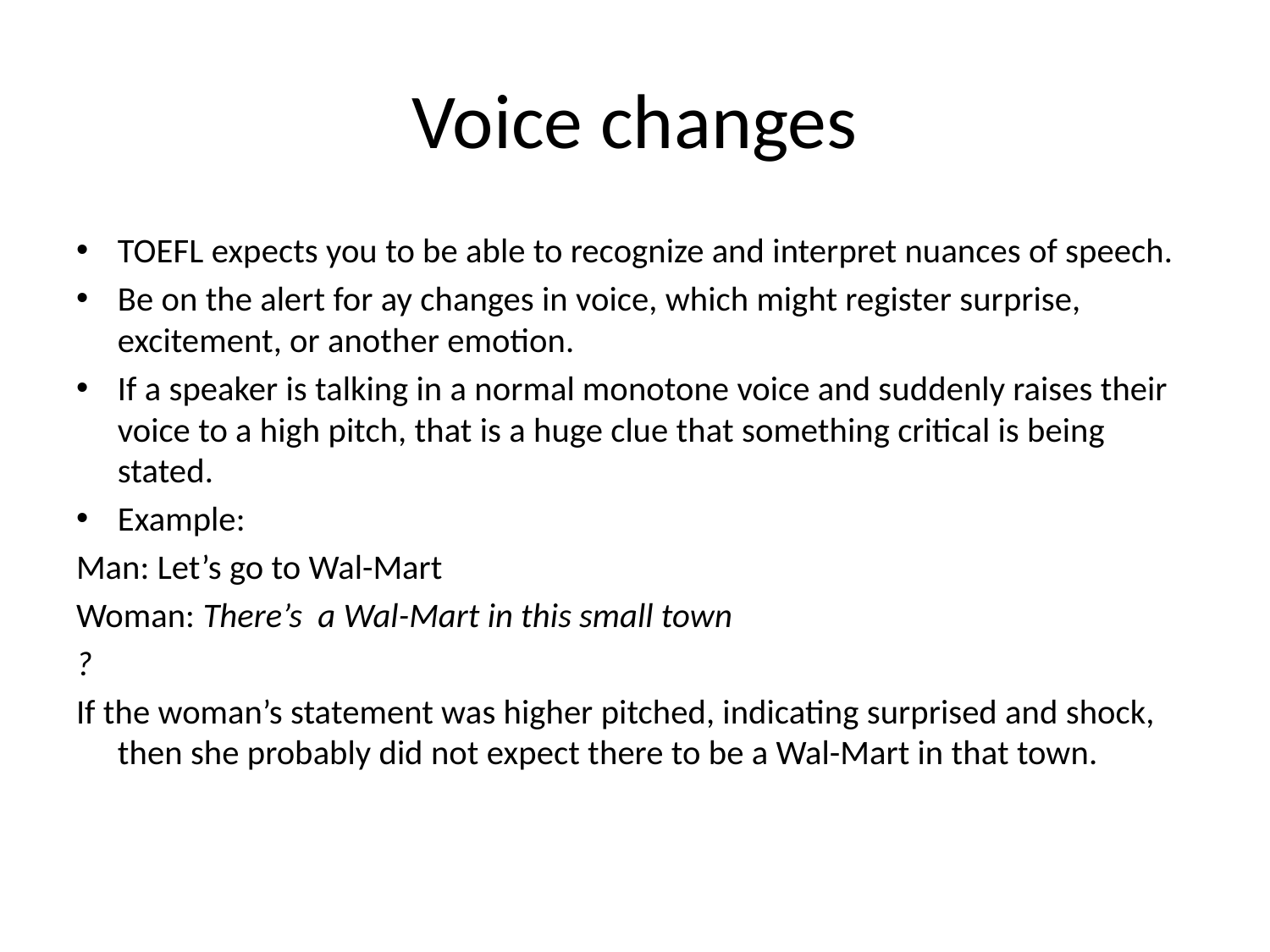

# Voice changes
TOEFL expects you to be able to recognize and interpret nuances of speech.
Be on the alert for ay changes in voice, which might register surprise, excitement, or another emotion.
If a speaker is talking in a normal monotone voice and suddenly raises their voice to a high pitch, that is a huge clue that something critical is being stated.
Example:
Man: Let’s go to Wal-Mart
Woman: There’s  a Wal-Mart in this small town
?
If the woman’s statement was higher pitched, indicating surprised and shock, then she probably did not expect there to be a Wal-Mart in that town.